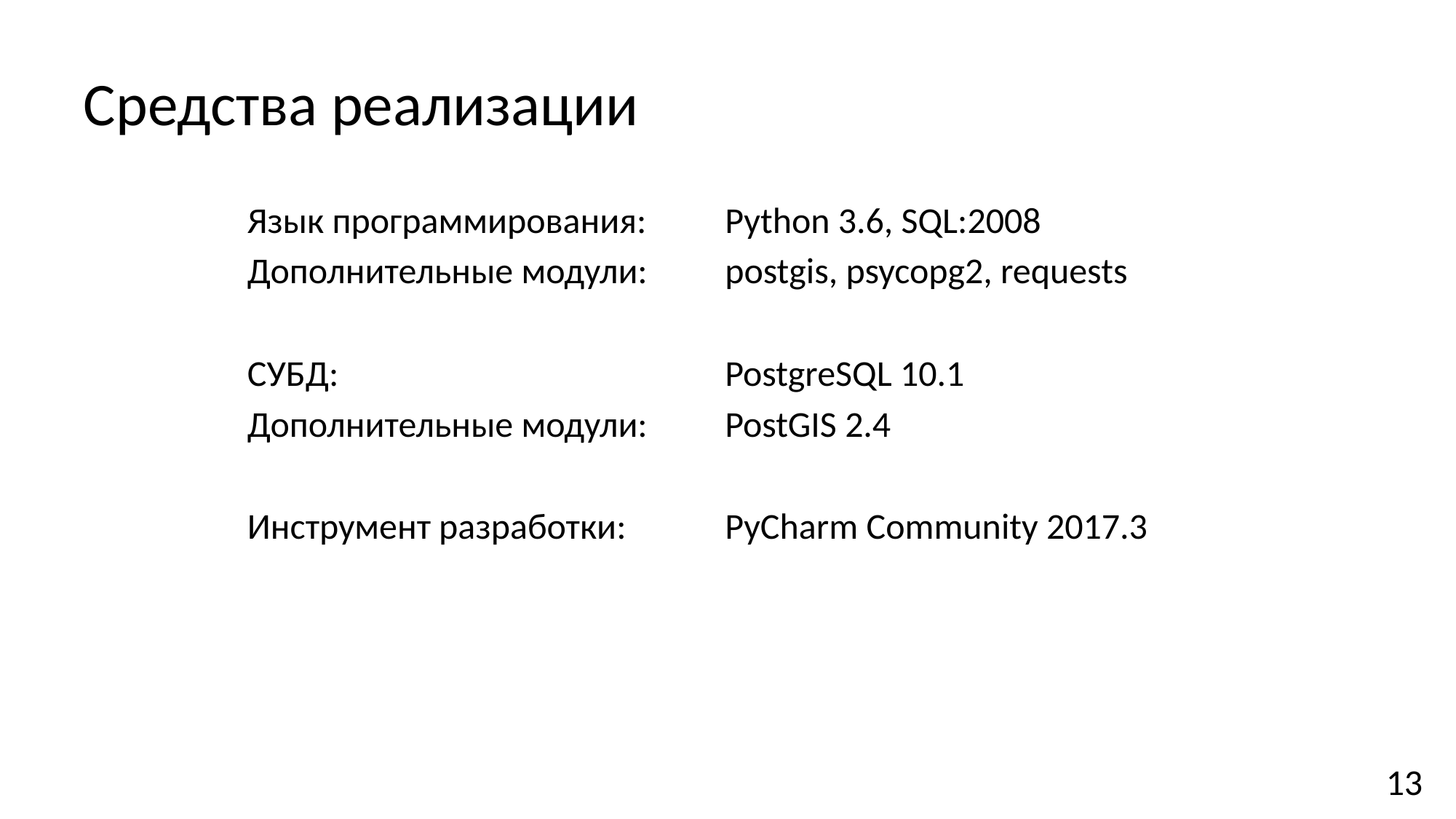

# Средства реализации
Язык программирования:	Python 3.6, SQL:2008
Дополнительные модули:	postgis, psycopg2, requests

СУБД:				PostgreSQL 10.1
Дополнительные модули:	PostGIS 2.4

Инструмент разработки:	PyCharm Community 2017.3
13